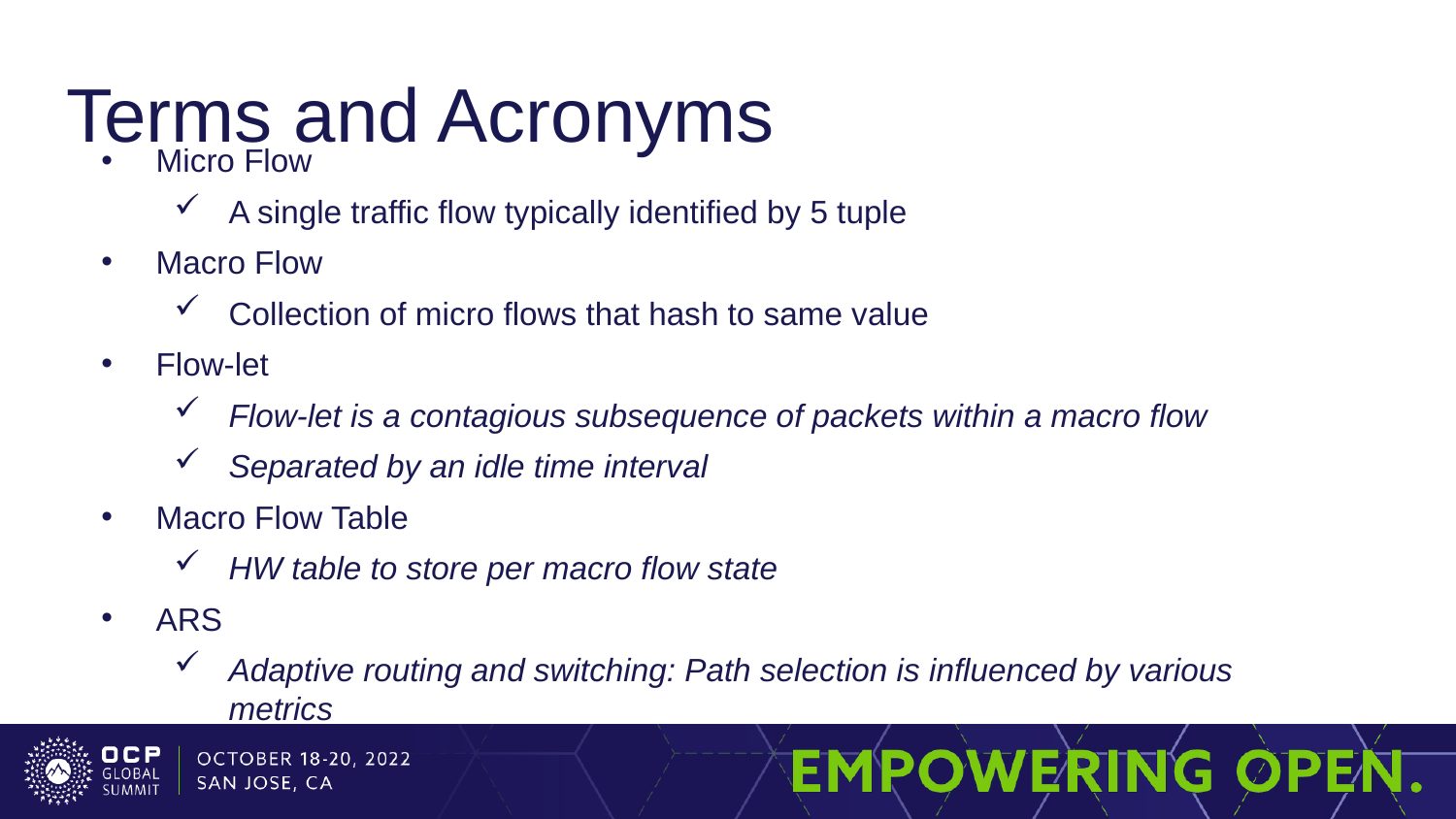

# Terms and Acronyms
Micro Flow
A single traffic flow typically identified by 5 tuple
Macro Flow
Collection of micro flows that hash to same value
Flow-let
Flow-let is a contagious subsequence of packets within a macro flow
Separated by an idle time interval
Macro Flow Table
HW table to store per macro flow state
ARS
Adaptive routing and switching: Path selection is influenced by various metrics